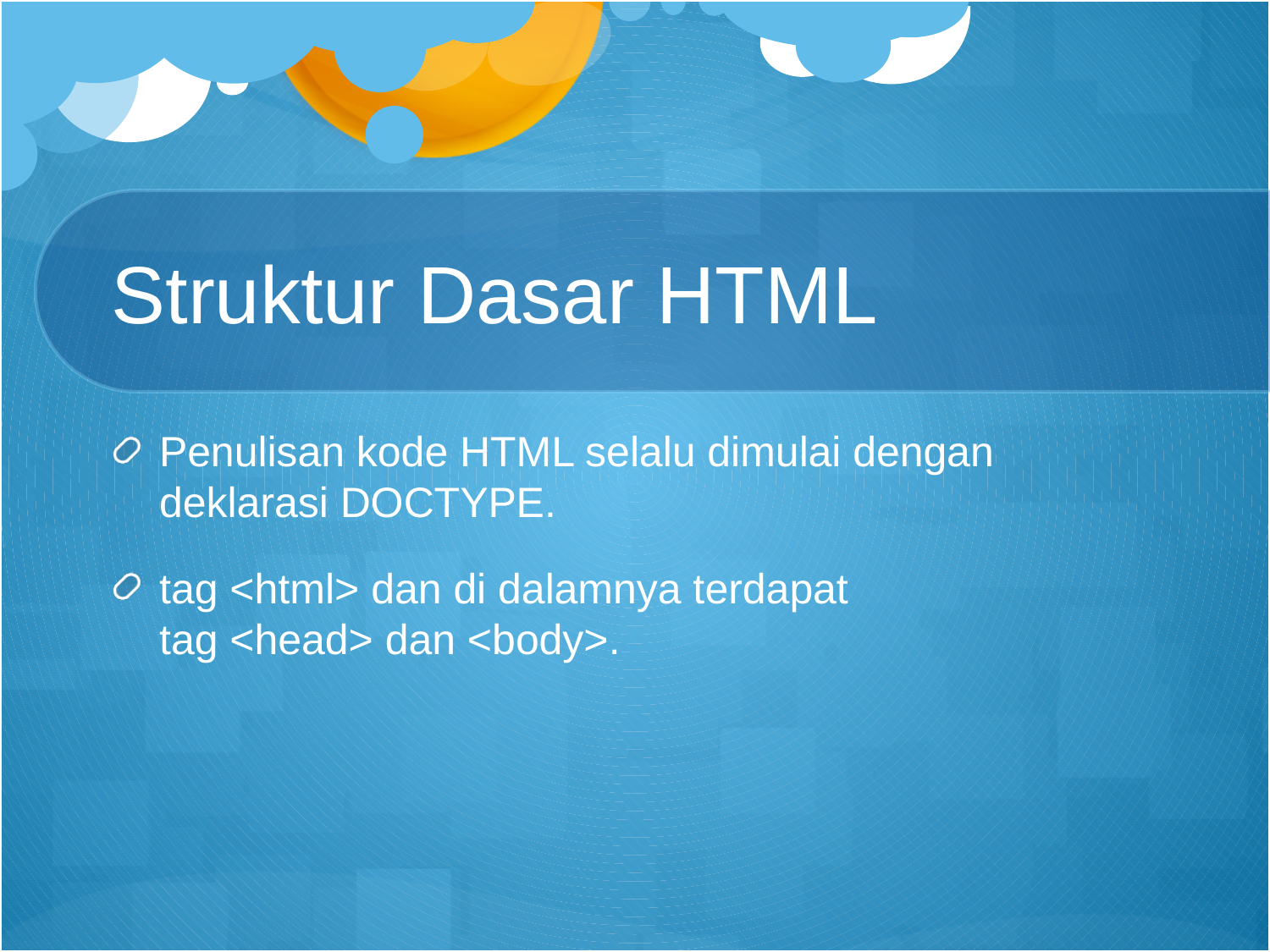

# Struktur Dasar HTML
Penulisan kode HTML selalu dimulai dengan deklarasi DOCTYPE.
tag <html> dan di dalamnya terdapat tag <head> dan <body>.